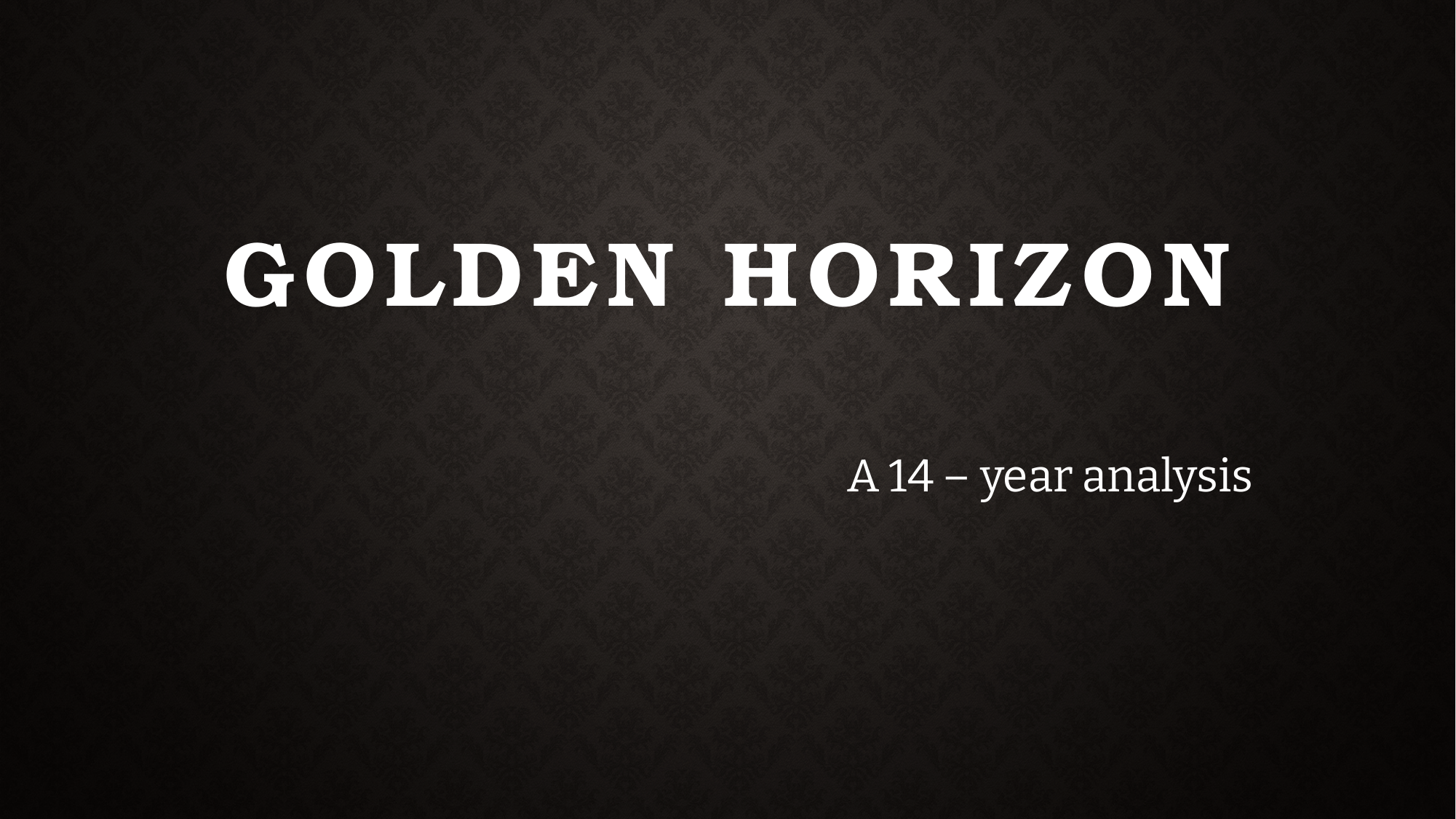

# Golden Horizon
A 14 – year analysis